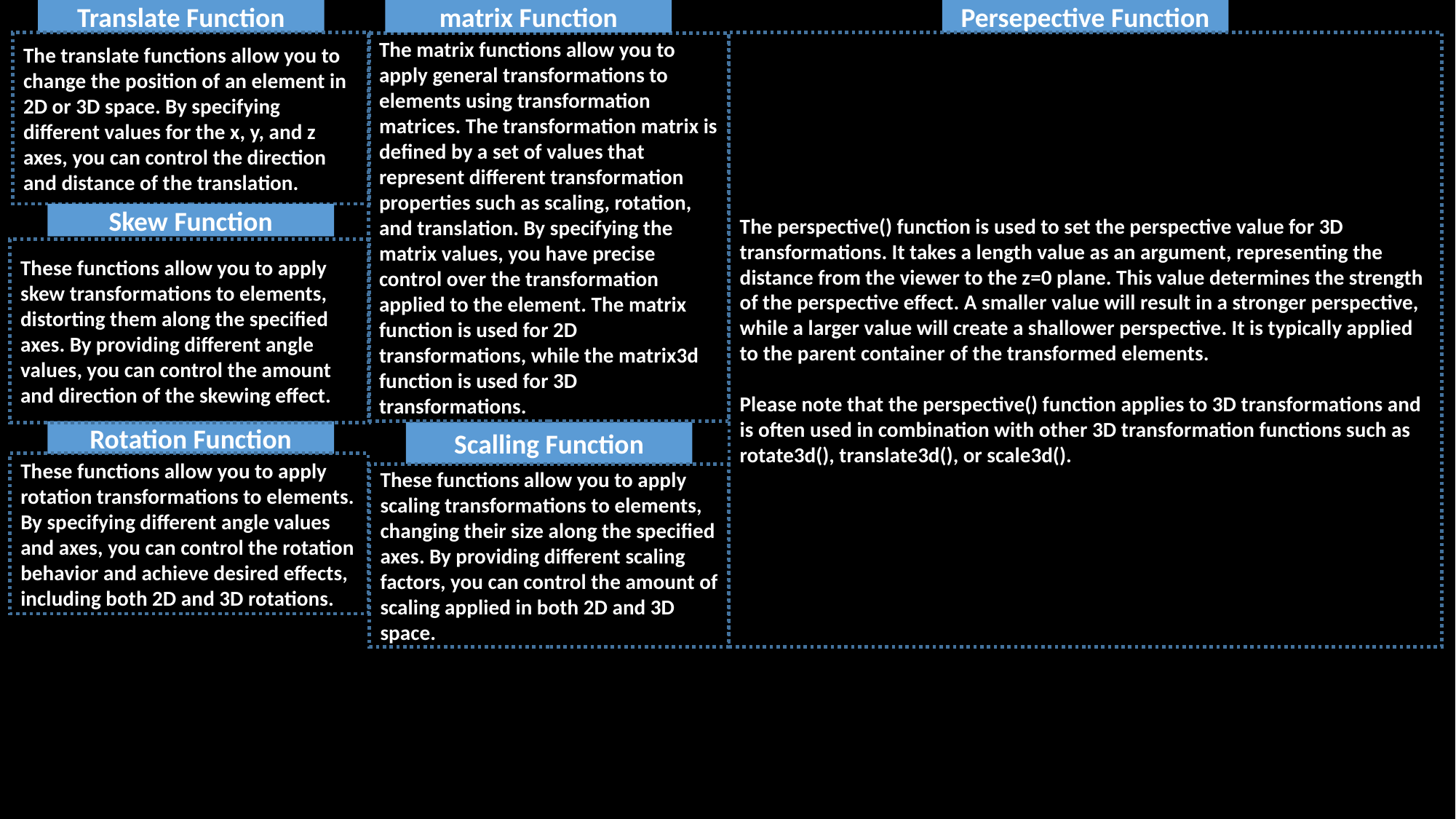

Translate Function
matrix Function
Persepective Function
The translate functions allow you to change the position of an element in 2D or 3D space. By specifying different values for the x, y, and z axes, you can control the direction and distance of the translation.
The perspective() function is used to set the perspective value for 3D transformations. It takes a length value as an argument, representing the distance from the viewer to the z=0 plane. This value determines the strength of the perspective effect. A smaller value will result in a stronger perspective, while a larger value will create a shallower perspective. It is typically applied to the parent container of the transformed elements.

Please note that the perspective() function applies to 3D transformations and is often used in combination with other 3D transformation functions such as rotate3d(), translate3d(), or scale3d().
The matrix functions allow you to apply general transformations to elements using transformation matrices. The transformation matrix is defined by a set of values that represent different transformation properties such as scaling, rotation, and translation. By specifying the matrix values, you have precise control over the transformation applied to the element. The matrix function is used for 2D transformations, while the matrix3d function is used for 3D transformations.
Skew Function
These functions allow you to apply skew transformations to elements, distorting them along the specified axes. By providing different angle values, you can control the amount and direction of the skewing effect.
Rotation Function
Scalling Function
These functions allow you to apply rotation transformations to elements. By specifying different angle values and axes, you can control the rotation behavior and achieve desired effects, including both 2D and 3D rotations.
These functions allow you to apply scaling transformations to elements, changing their size along the specified axes. By providing different scaling factors, you can control the amount of scaling applied in both 2D and 3D space.